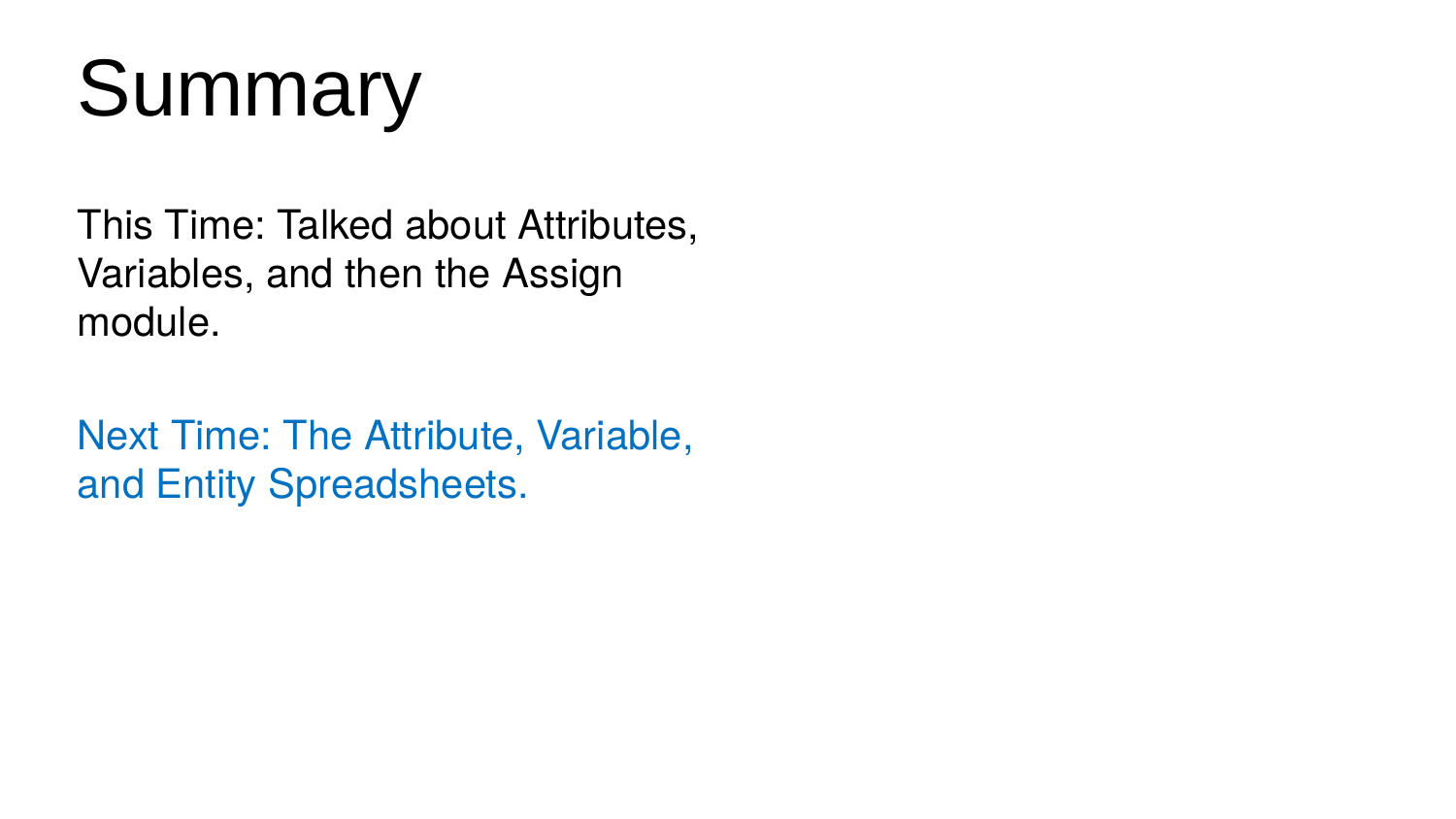

Summary

This Time: Talked about Attributes, Variables, and then the Assign module.

Next Time: The Attribute, Variable, and Entity Spreadsheets.